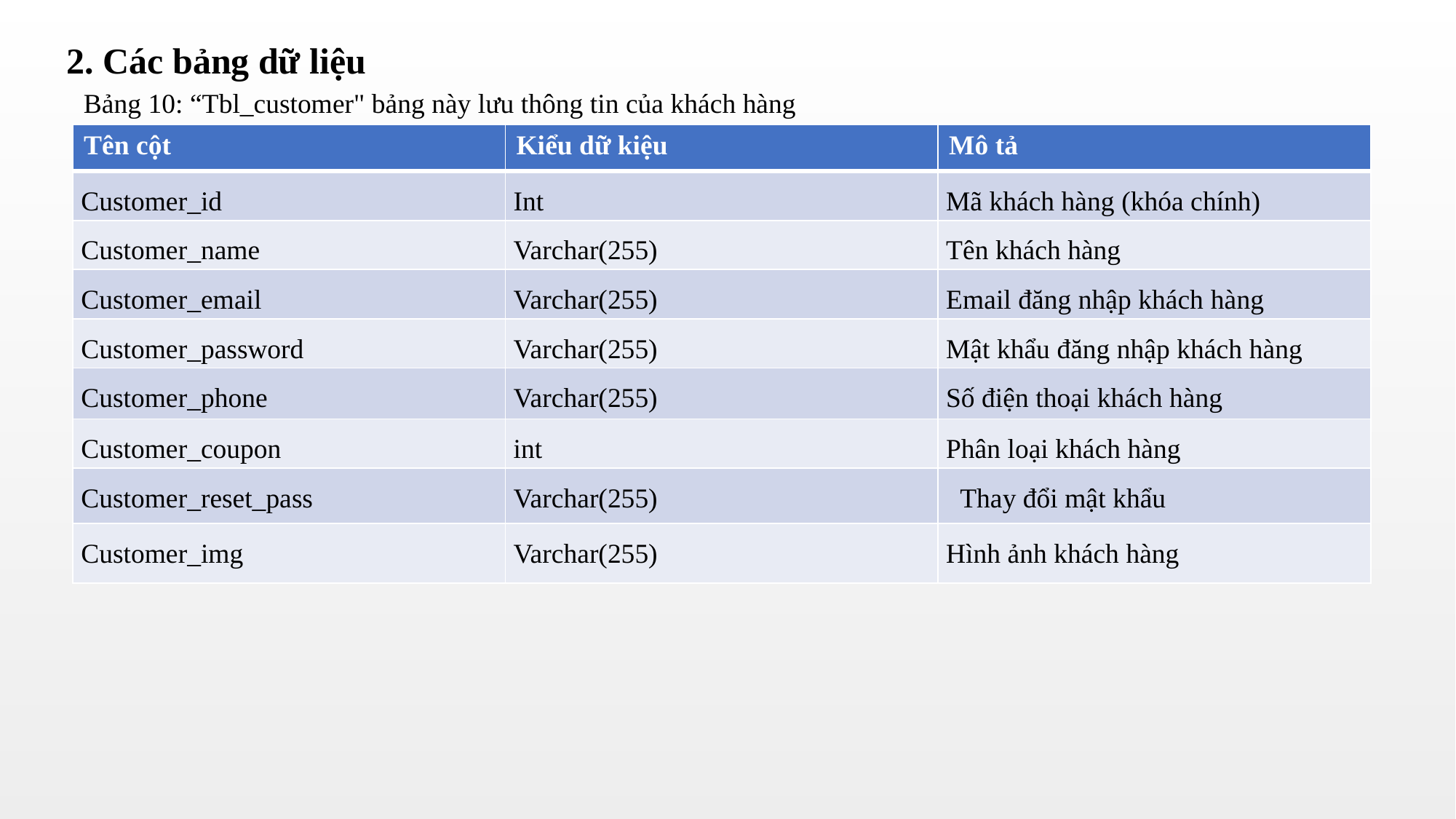

2. Các bảng dữ liệu
Bảng 10: “Tbl_customer" bảng này lưu thông tin của khách hàng
| Tên cột | Kiểu dữ kiệu | Mô tả |
| --- | --- | --- |
| Customer\_id | Int | Mã khách hàng (khóa chính) |
| Customer\_name | Varchar(255) | Tên khách hàng |
| Customer\_email | Varchar(255) | Email đăng nhập khách hàng |
| Customer\_password | Varchar(255) | Mật khẩu đăng nhập khách hàng |
| Customer\_phone | Varchar(255) | Số điện thoại khách hàng |
| Customer\_coupon | int | Phân loại khách hàng |
| Customer\_reset\_pass | Varchar(255) | Thay đổi mật khẩu |
| Customer\_img | Varchar(255) | Hình ảnh khách hàng |